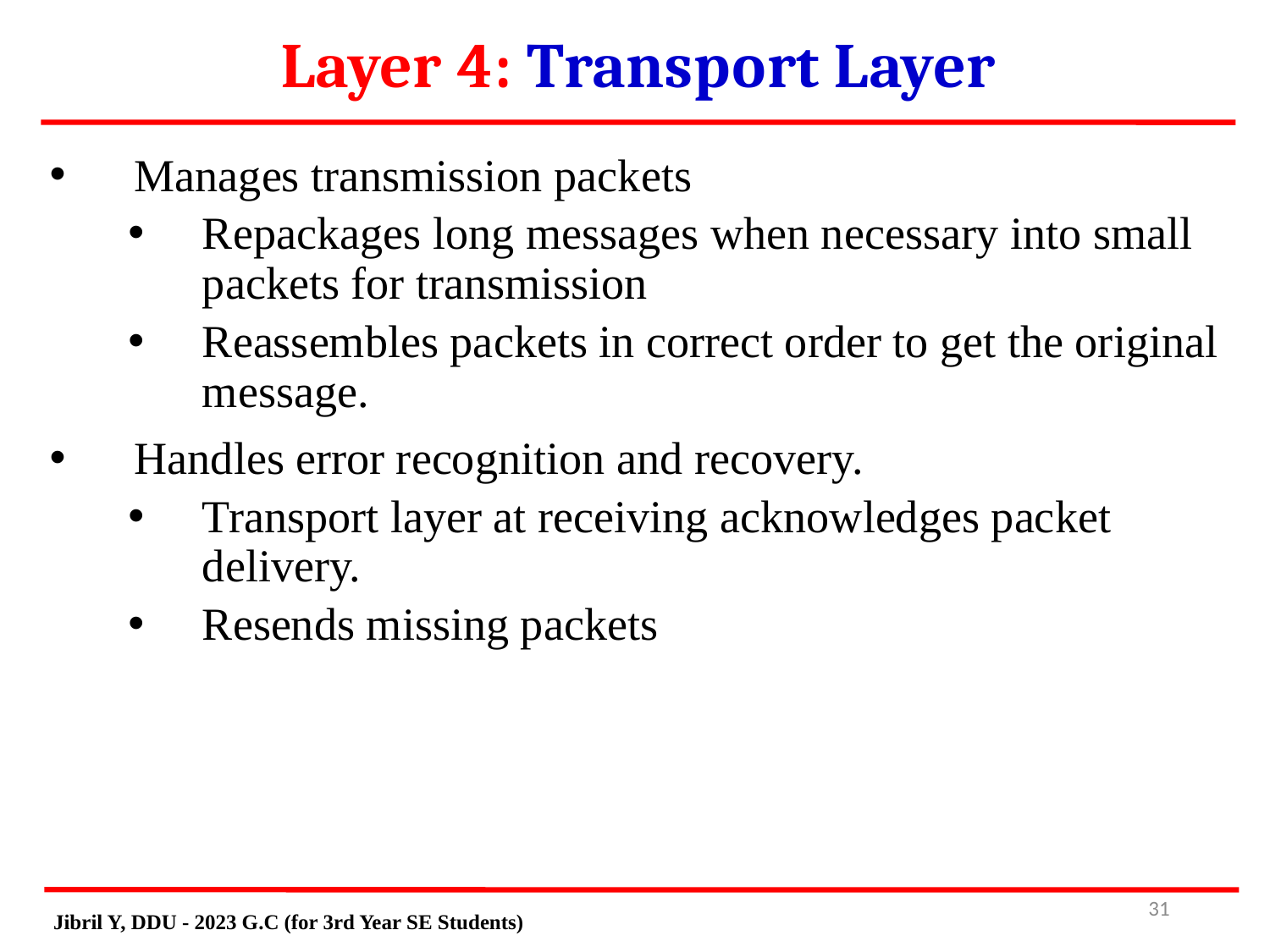

Layer 4: Transport Layer

Manages transmission packets
Repackages long messages when necessary into small packets for transmission
Reassembles packets in correct order to get the original message.
Handles error recognition and recovery.
Transport layer at receiving acknowledges packet delivery.
Resends missing packets
# 31

Jibril Y, DDU - 2023 G.C (for 3rd Year SE Students)